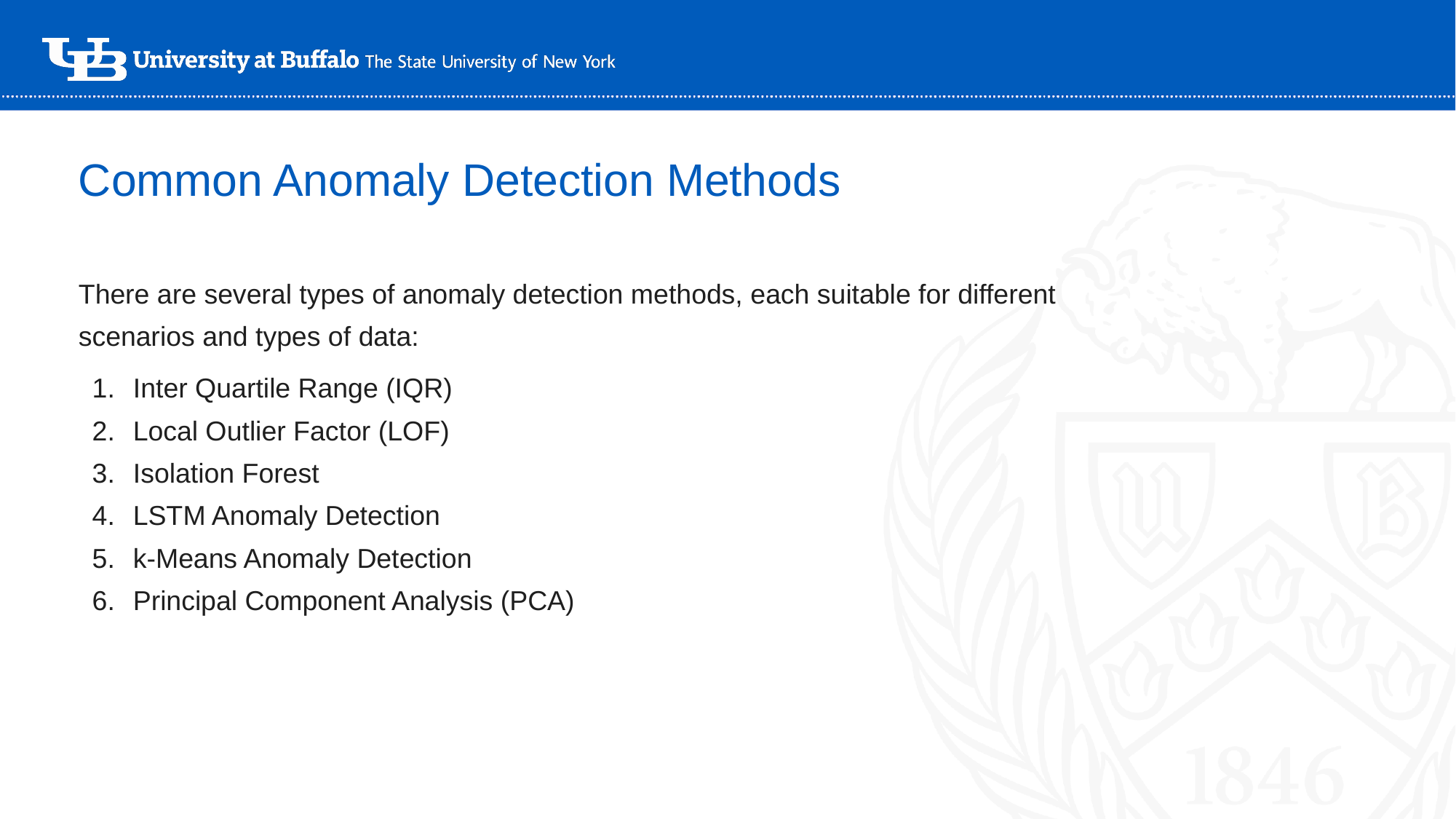

# Common Anomaly Detection Methods
There are several types of anomaly detection methods, each suitable for different scenarios and types of data:
Inter Quartile Range (IQR)
Local Outlier Factor (LOF)
Isolation Forest
LSTM Anomaly Detection
k-Means Anomaly Detection
Principal Component Analysis (PCA)